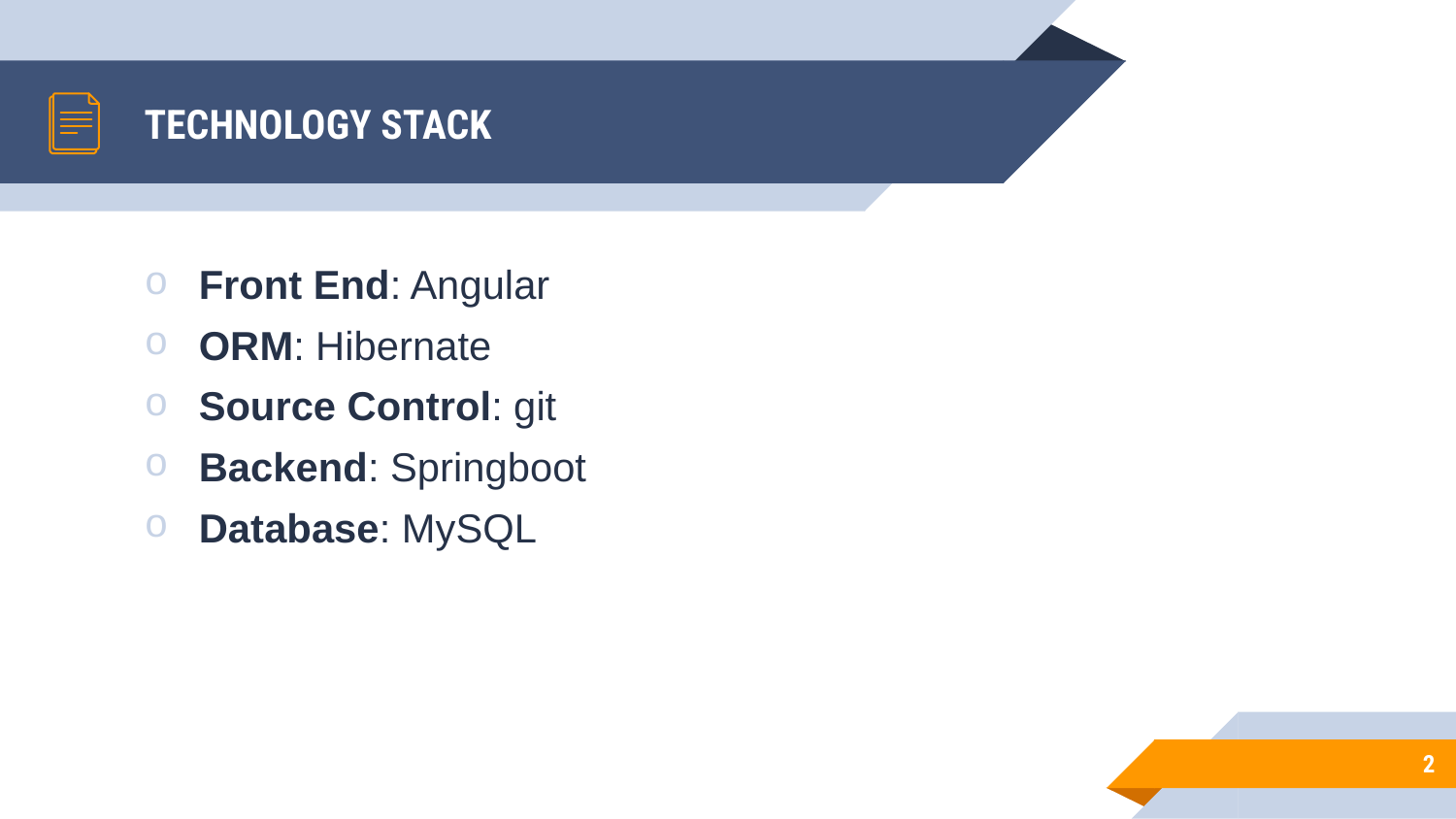

# TECHNOLOGY STACK

Front End: Angular
ORM: Hibernate
Source Control: git
Backend: Springboot
Database: MySQL
2